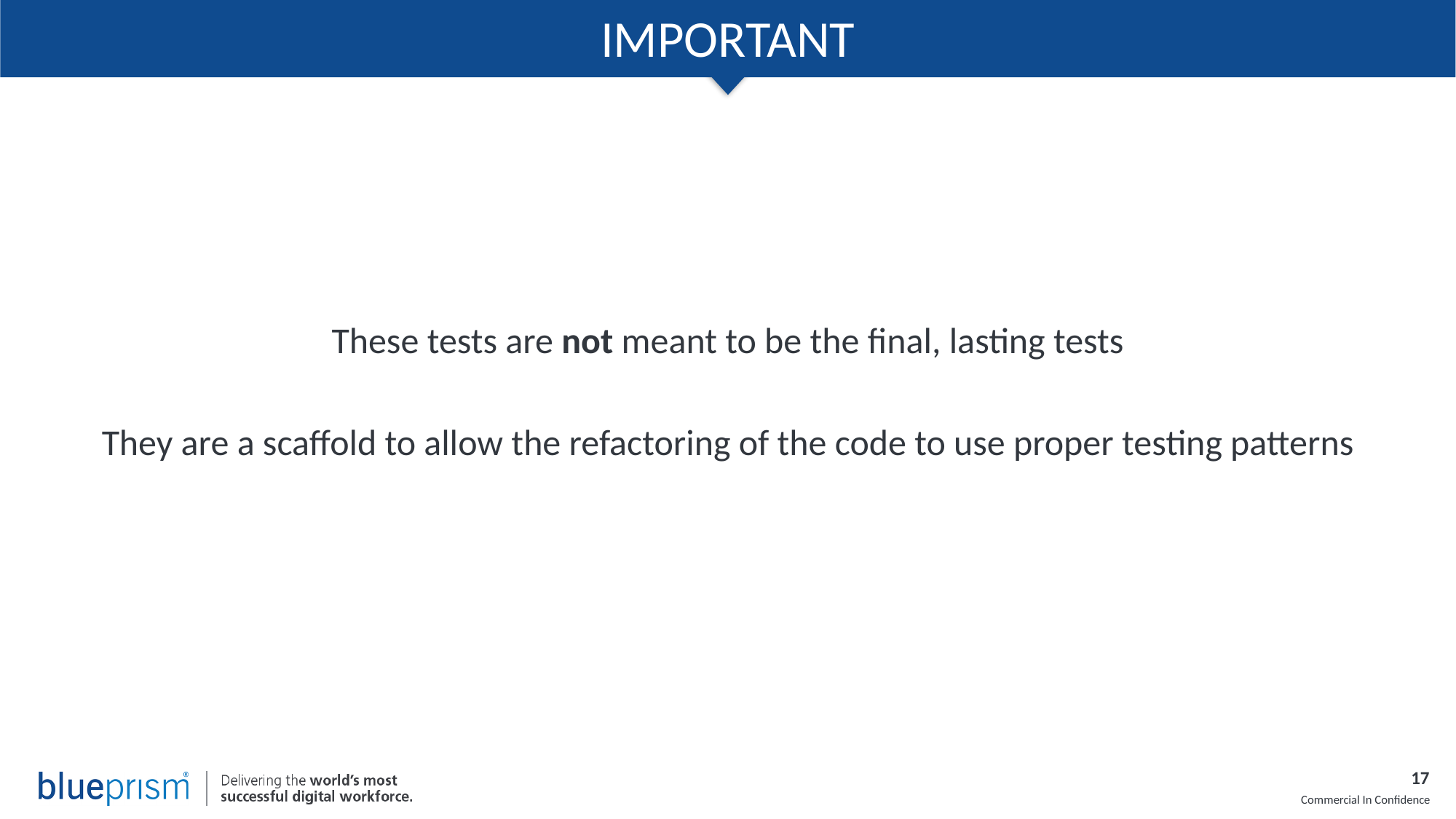

# IMPORTANT
These tests are not meant to be the final, lasting tests

They are a scaffold to allow the refactoring of the code to use proper testing patterns
17